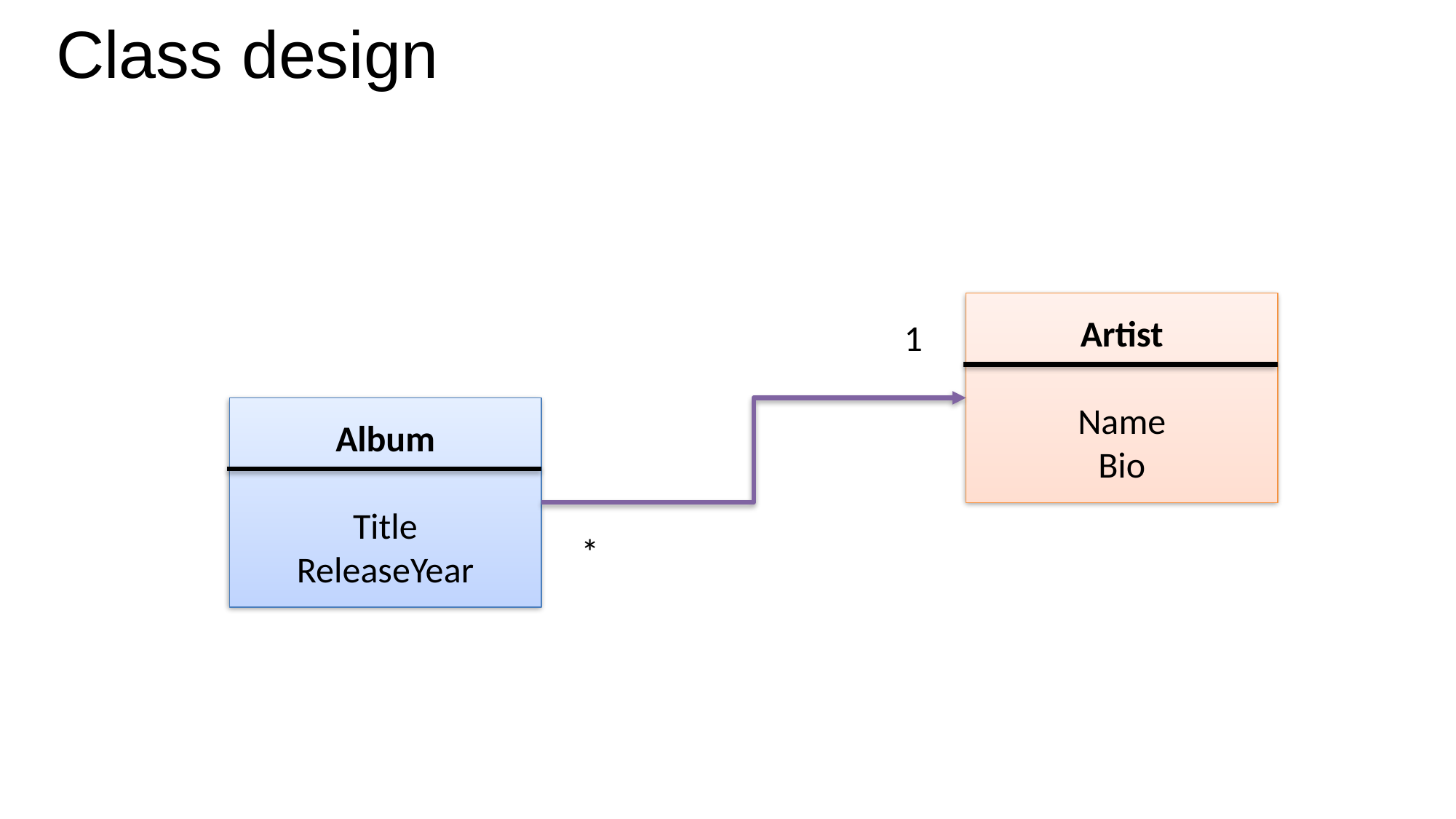

# Class design
Artist

Name
Bio
1
Album

Title
ReleaseYear
*